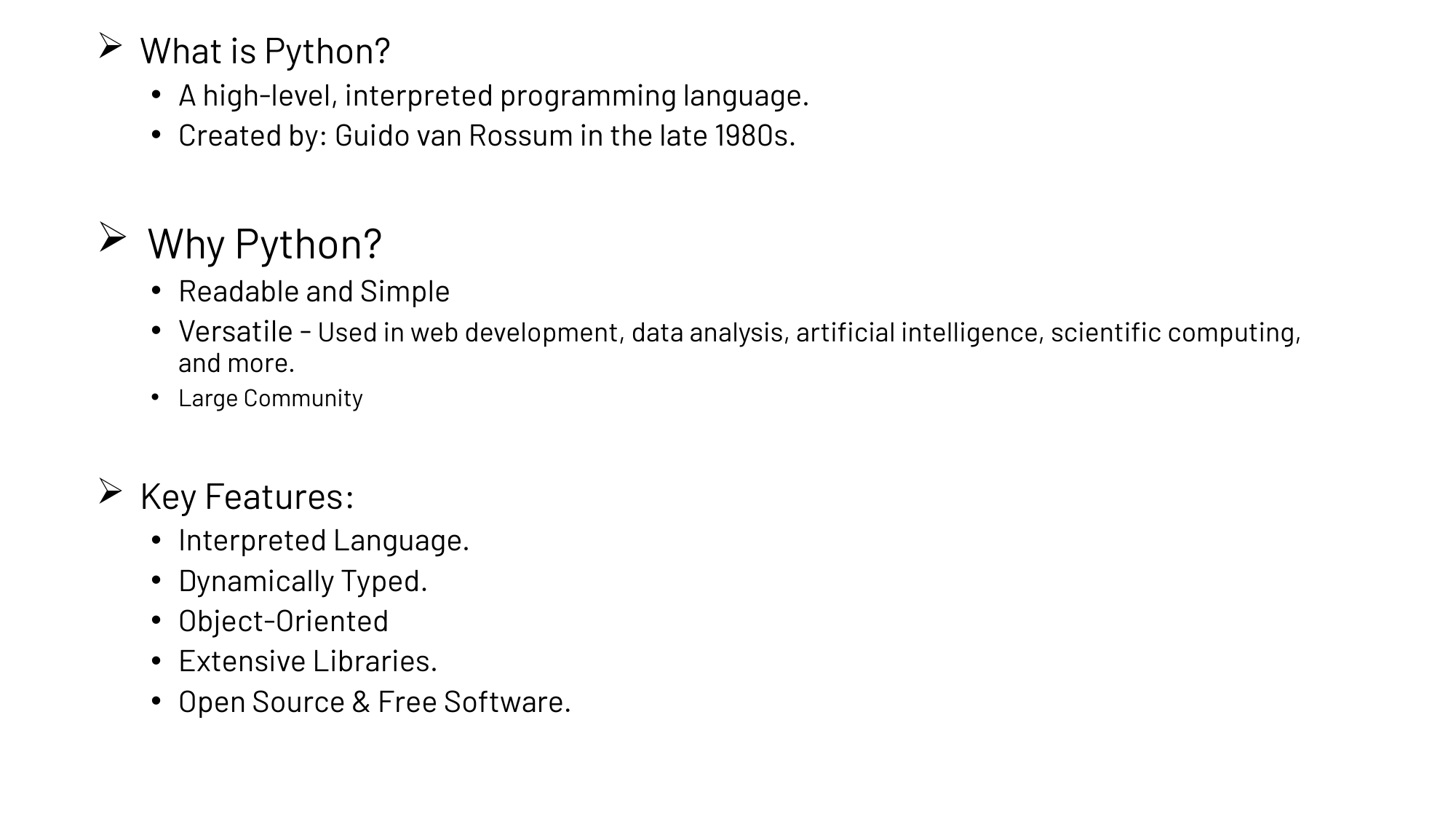

What is Python?
A high-level, interpreted programming language.
Created by: Guido van Rossum in the late 1980s.

  Why Python?
Readable and Simple
Versatile - Used in web development, data analysis, artificial intelligence, scientific computing, and more.
Large Community

  Key Features:
Interpreted Language.
Dynamically Typed.
Object-Oriented
Extensive Libraries.
Open Source & Free Software.